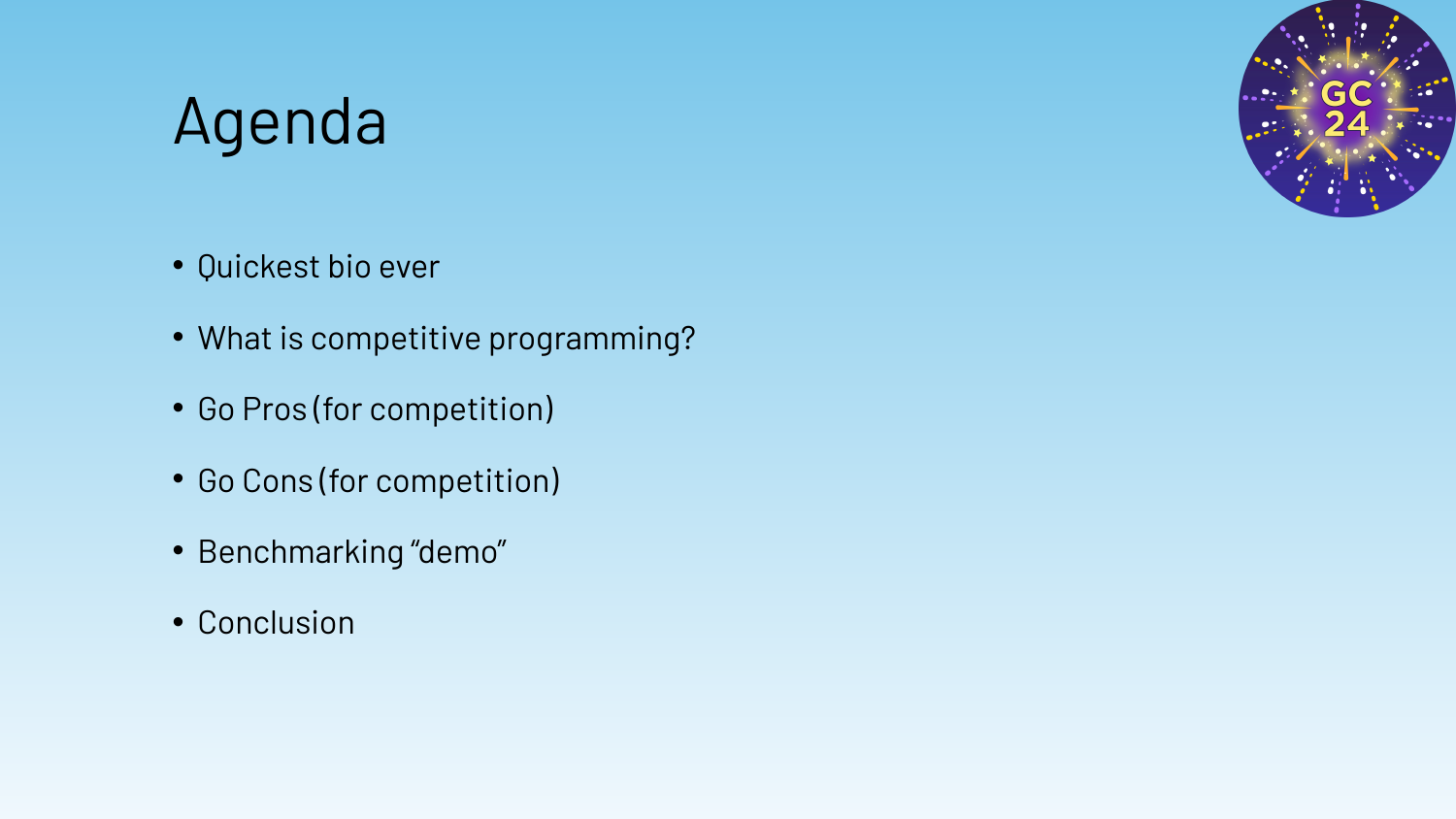

# Agenda
Quickest bio ever
What is competitive programming?
Go Pros (for competition)
Go Cons (for competition)
Benchmarking “demo”
Conclusion